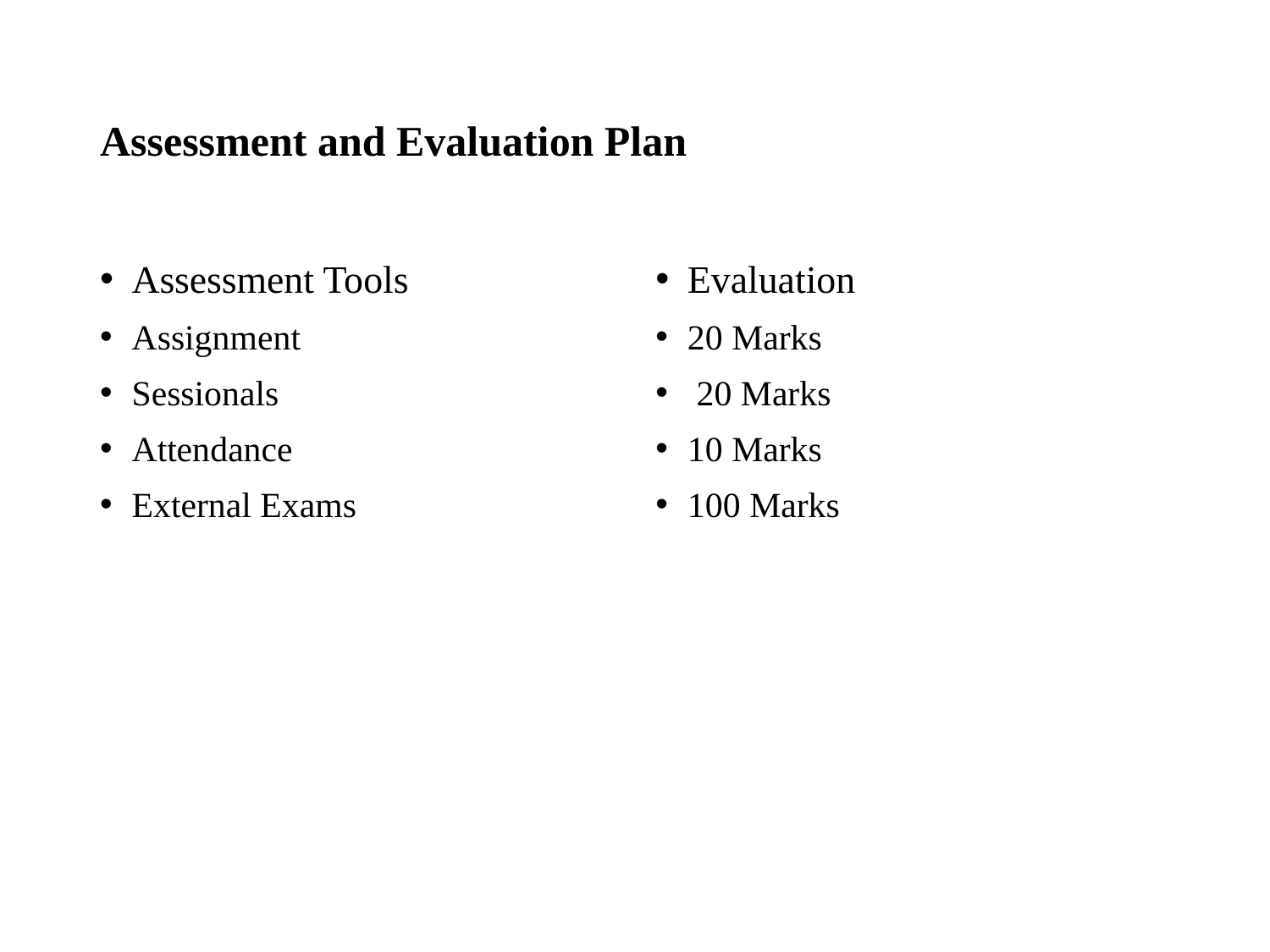

# Assessment and Evaluation Plan
Assessment Tools
Assignment
Sessionals
Attendance
External Exams

Evaluation
20 Marks
 20 Marks
10 Marks
100 Marks